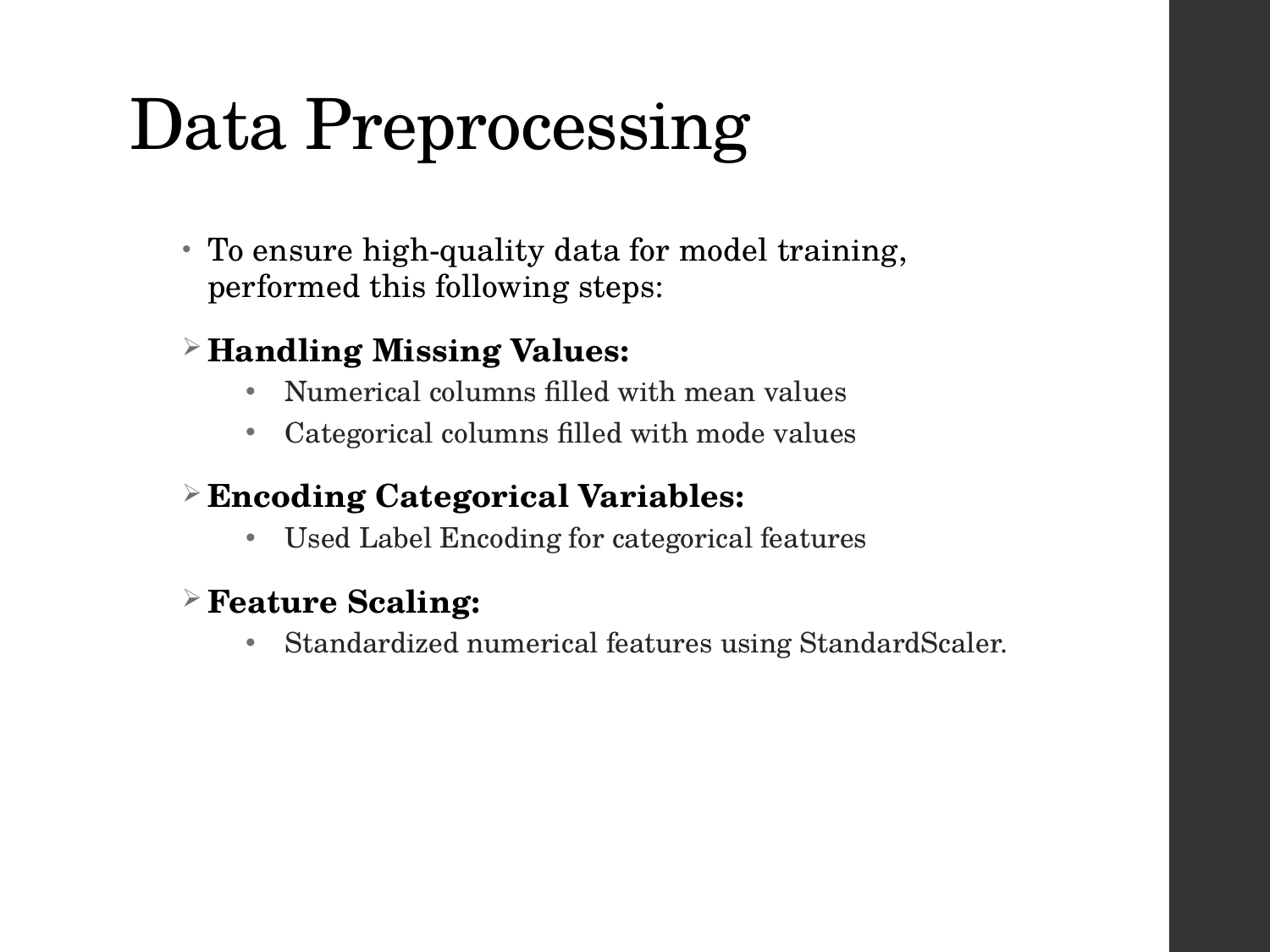

# Data Preprocessing
To ensure high-quality data for model training,  performed this following steps:
Handling Missing Values:
Numerical columns filled with mean values
Categorical columns filled with mode values
Encoding Categorical Variables:
Used Label Encoding for categorical features
Feature Scaling:
Standardized numerical features using StandardScaler.